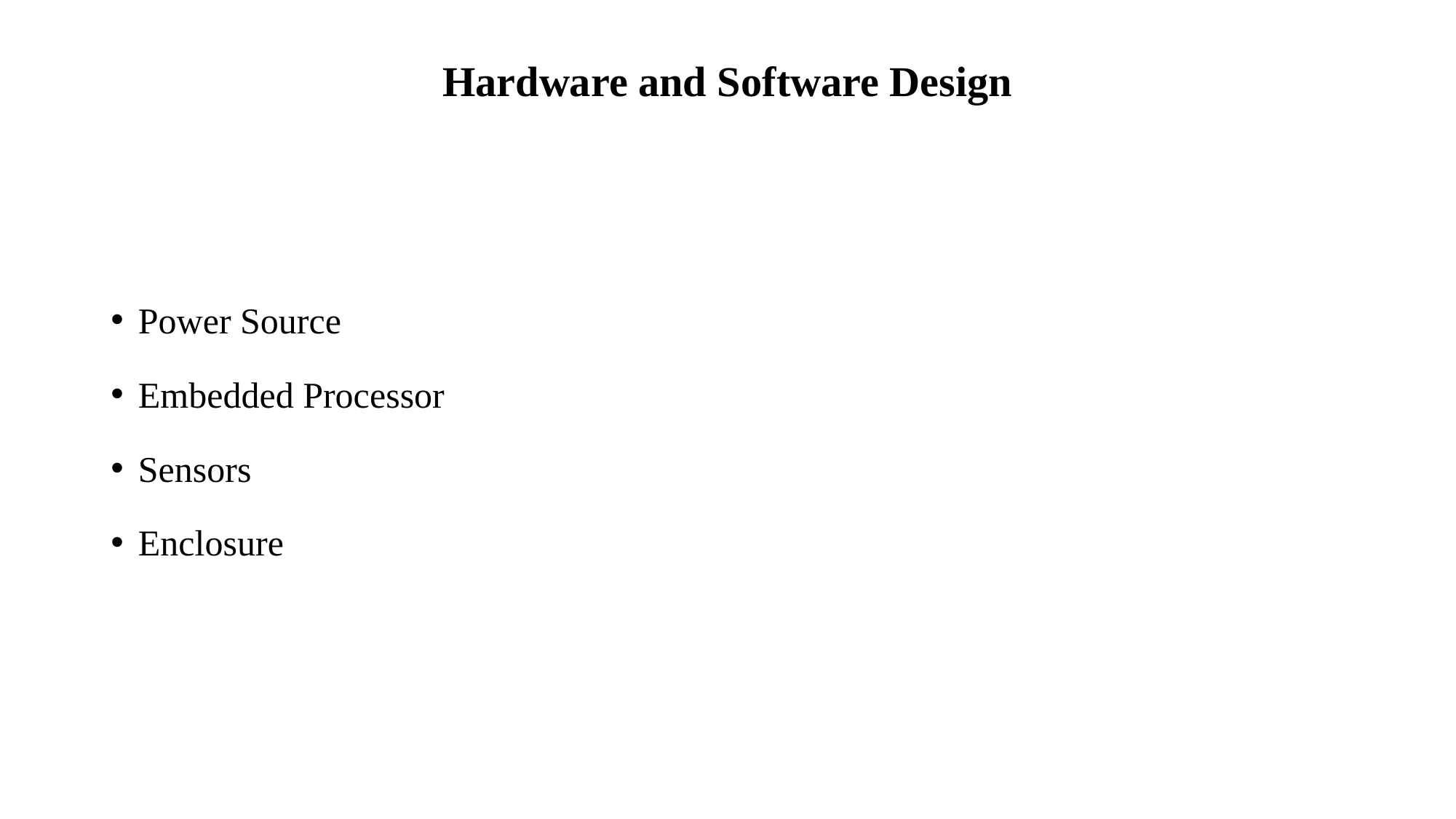

# Hardware and Software Design

Power Source
Embedded Processor
Sensors
Enclosure